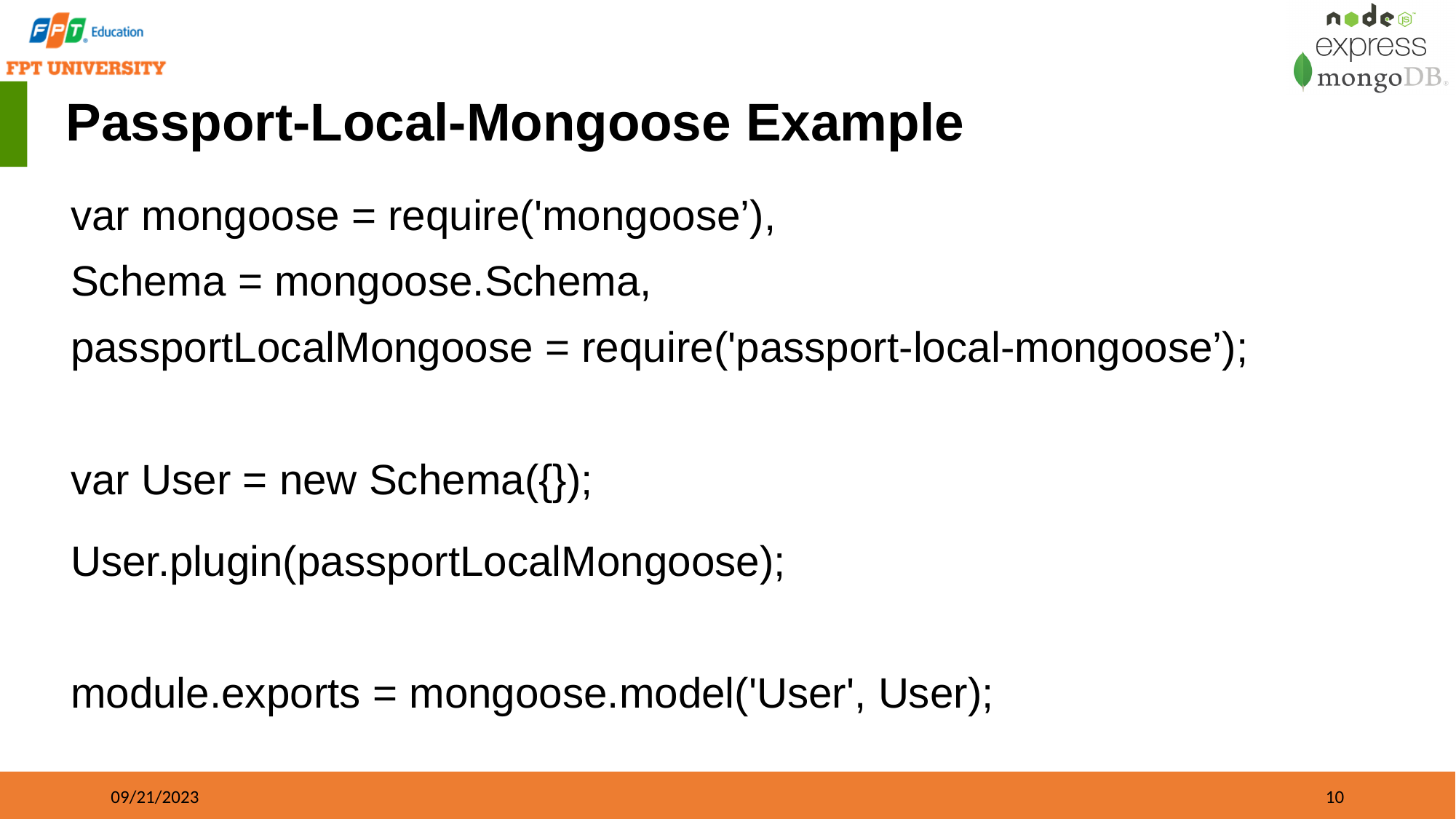

# Passport-Local-Mongoose Example
var mongoose = require('mongoose’),
Schema = mongoose.Schema,
passportLocalMongoose = require('passport-local-mongoose’);

var User = new Schema({});
User.plugin(passportLocalMongoose);

module.exports = mongoose.model('User', User);
09/21/2023
10